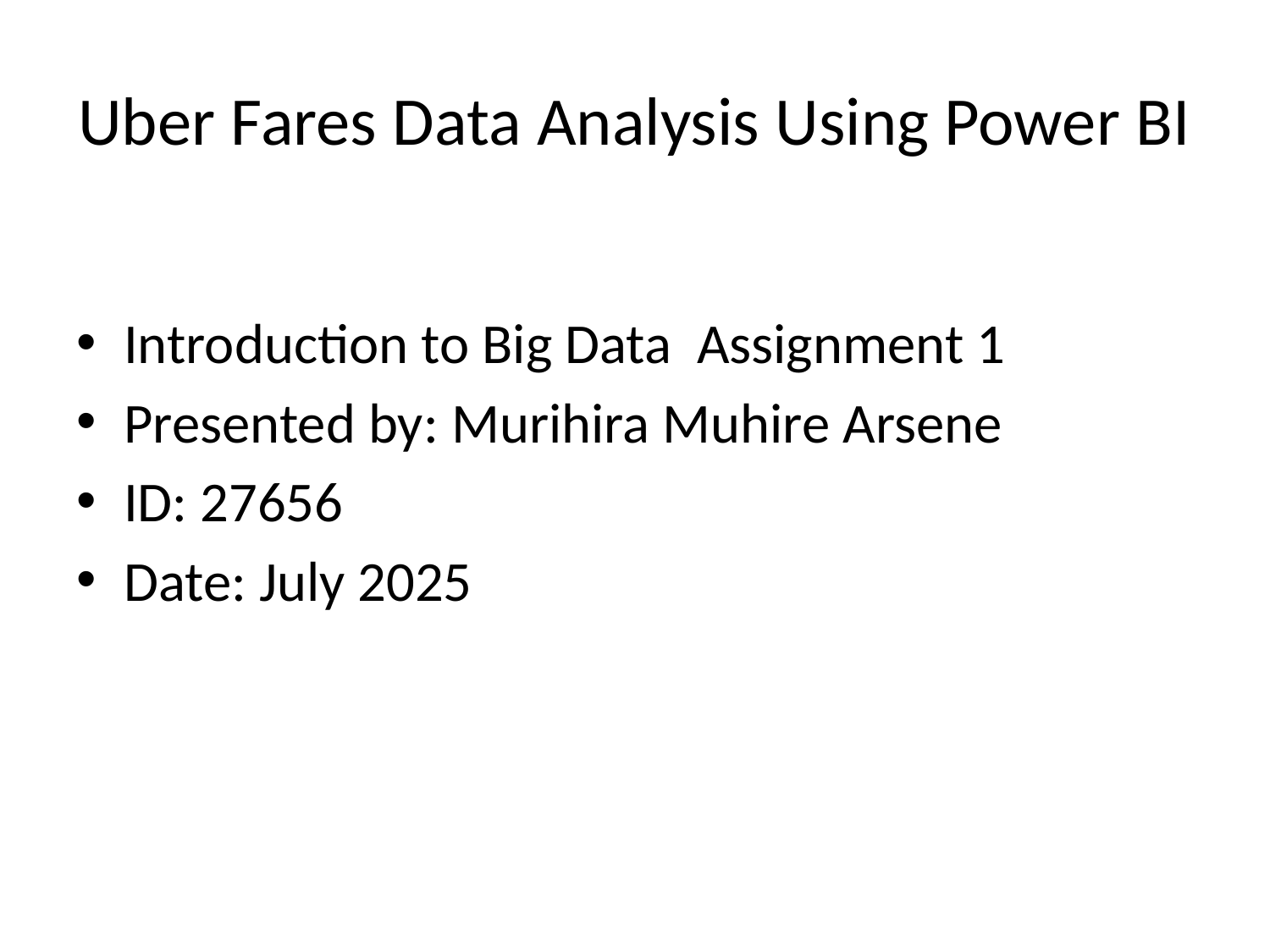

# Uber Fares Data Analysis Using Power BI

Introduction to Big Data  Assignment 1
Presented by: Murihira Muhire Arsene
ID: 27656
Date: July 2025